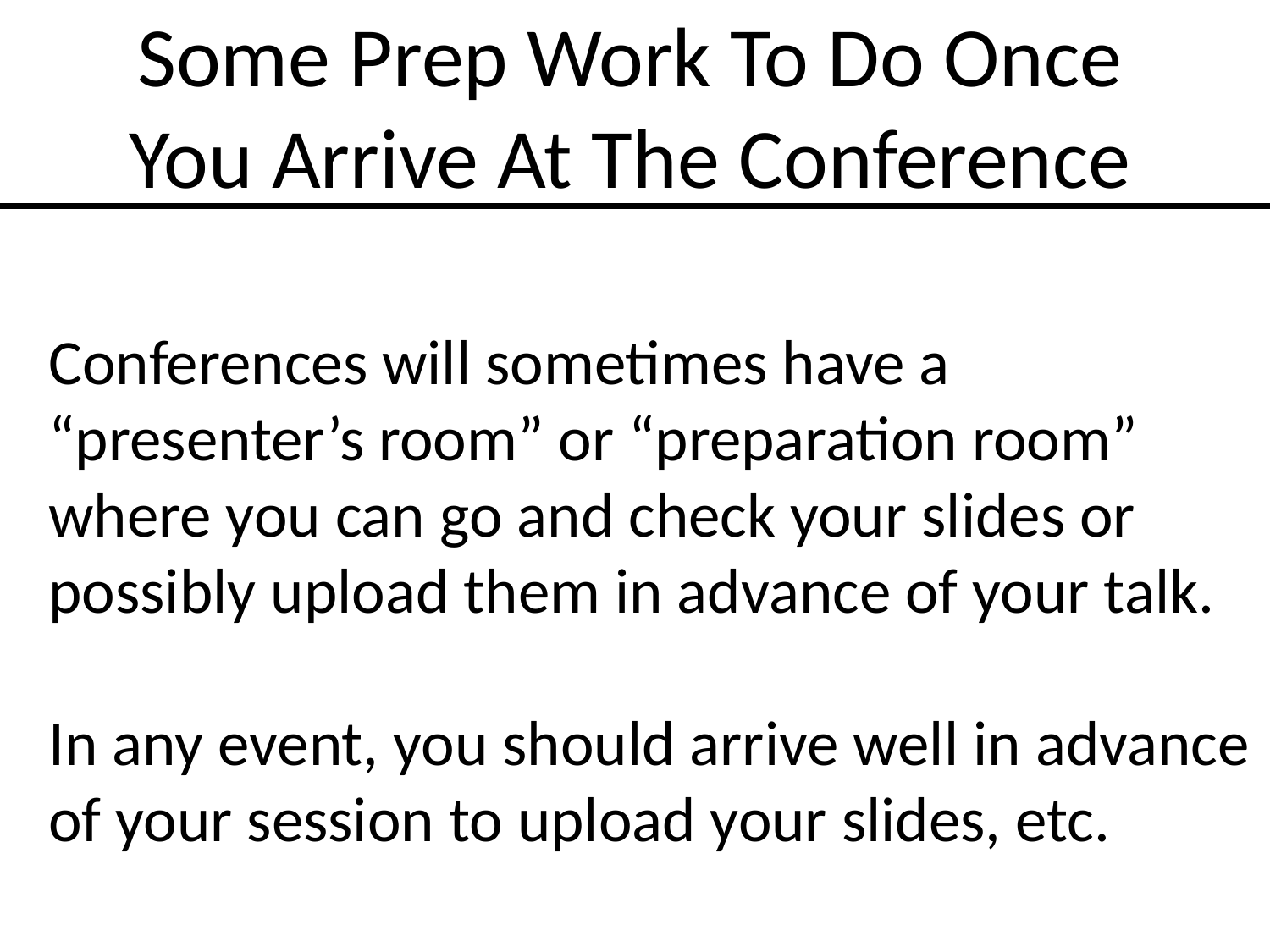

Some Prep Work To Do Once You Arrive At The Conference
Conferences will sometimes have a “presenter’s room” or “preparation room” where you can go and check your slides or possibly upload them in advance of your talk.

In any event, you should arrive well in advance of your session to upload your slides, etc.